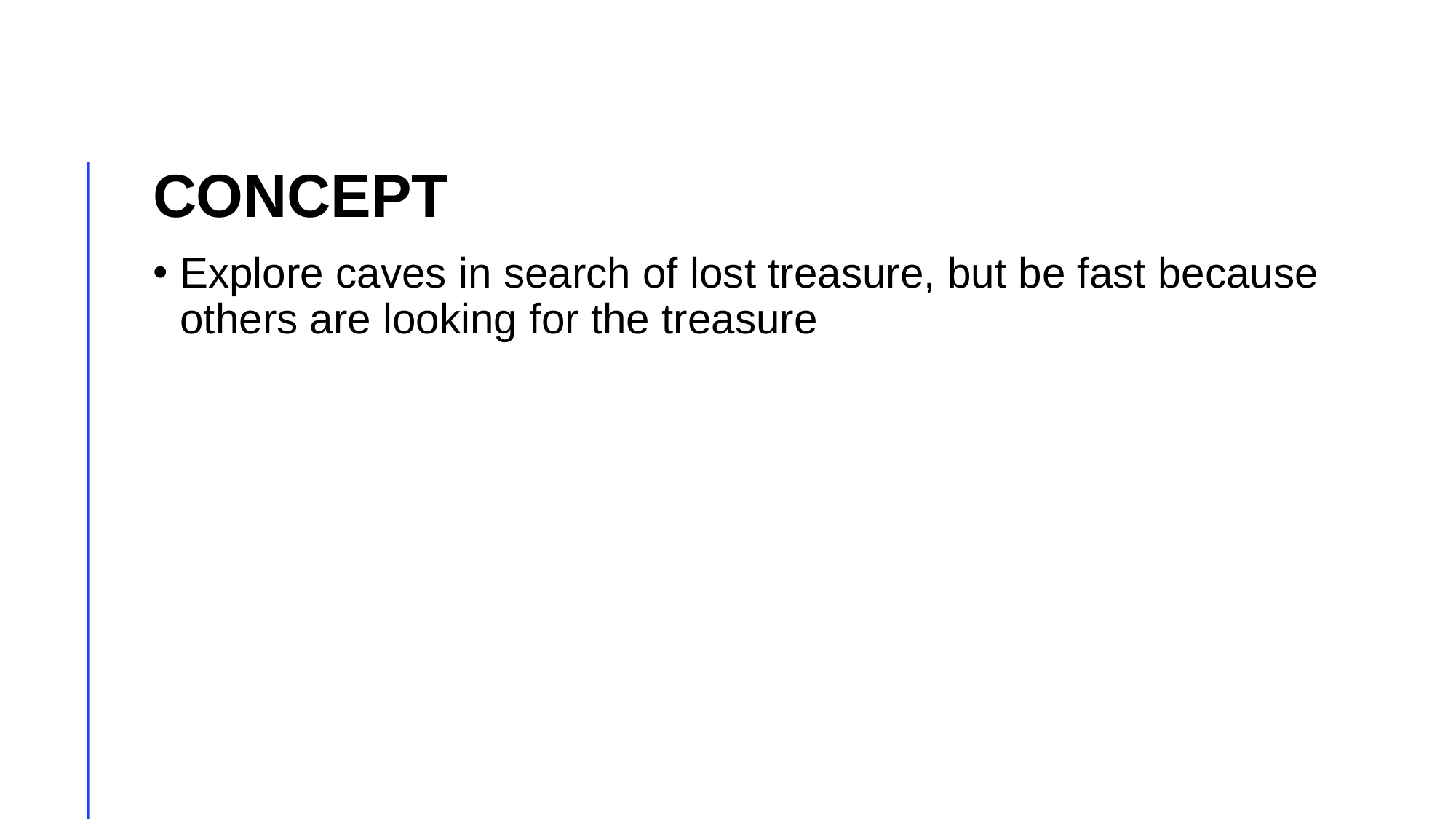

# Concept
Explore caves in search of lost treasure, but be fast because others are looking for the treasure